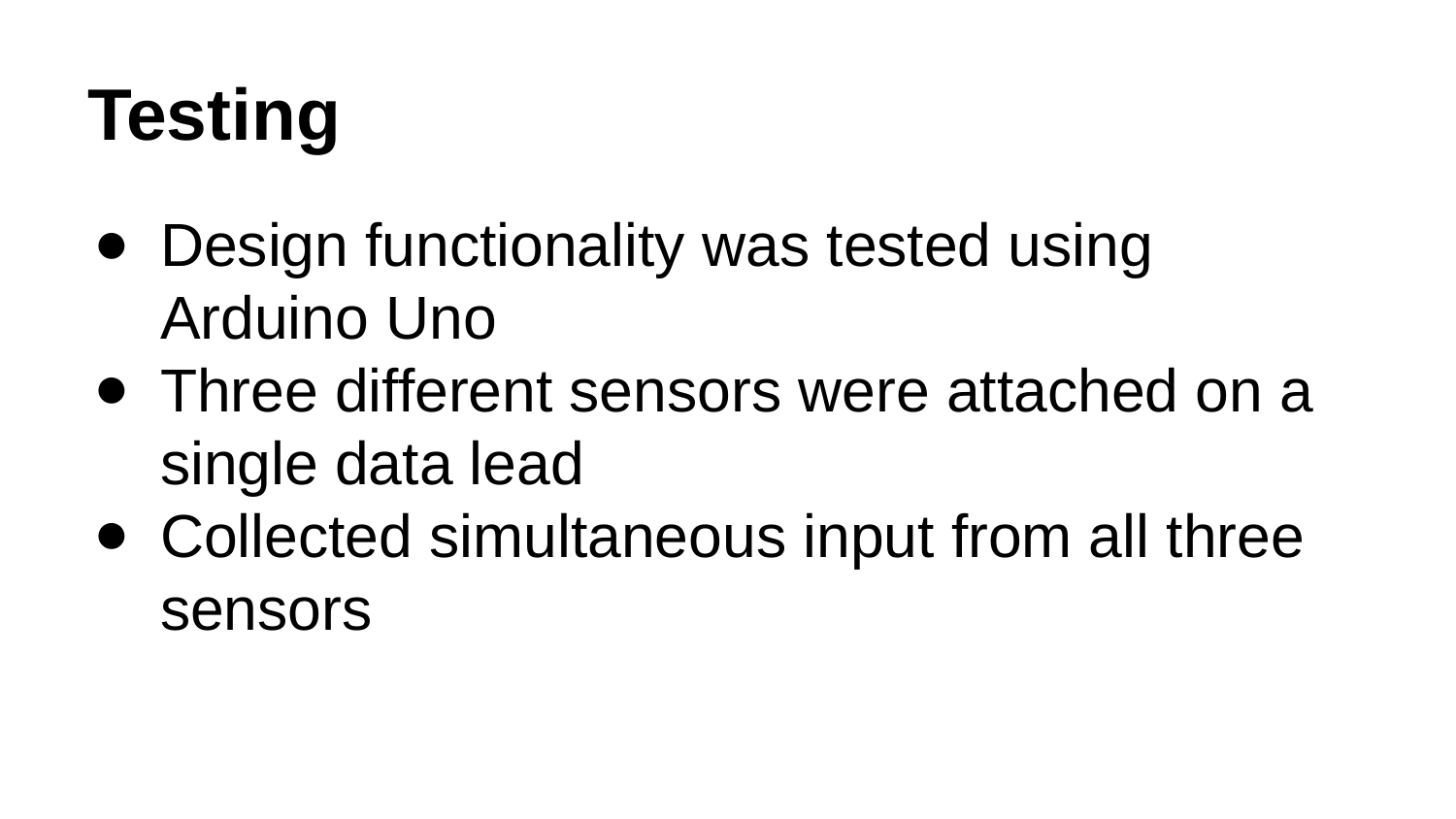

# Testing
Design functionality was tested using Arduino Uno
Three different sensors were attached on a single data lead
Collected simultaneous input from all three sensors